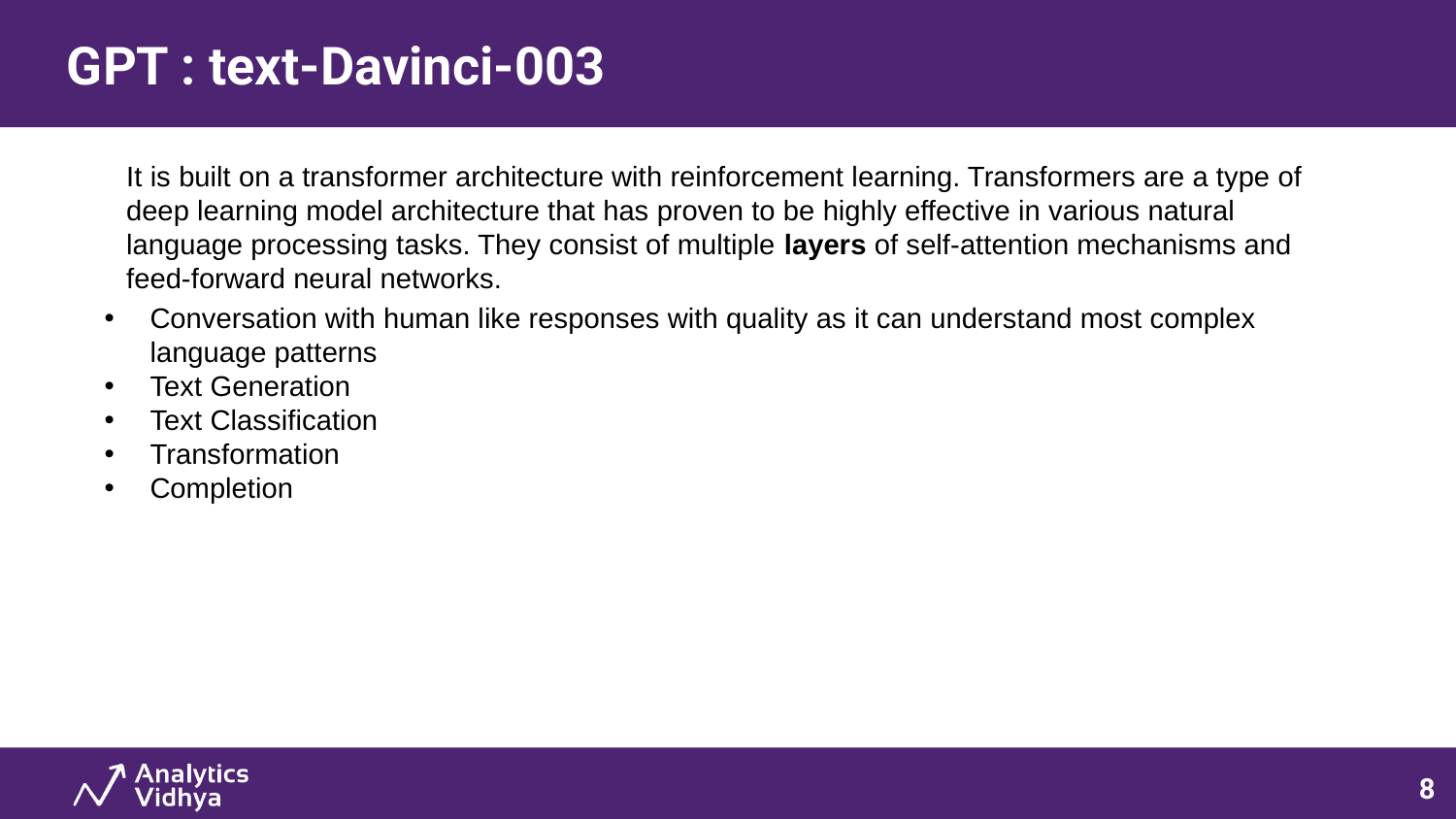

GPT : text-Davinci-003
# Brief about me..
It is built on a transformer architecture with reinforcement learning. Transformers are a type of deep learning model architecture that has proven to be highly effective in various natural language processing tasks. They consist of multiple layers of self-attention mechanisms and feed-forward neural networks.
Conversation with human like responses with quality as it can understand most complex language patterns
Text Generation
Text Classification
Transformation
Completion
8